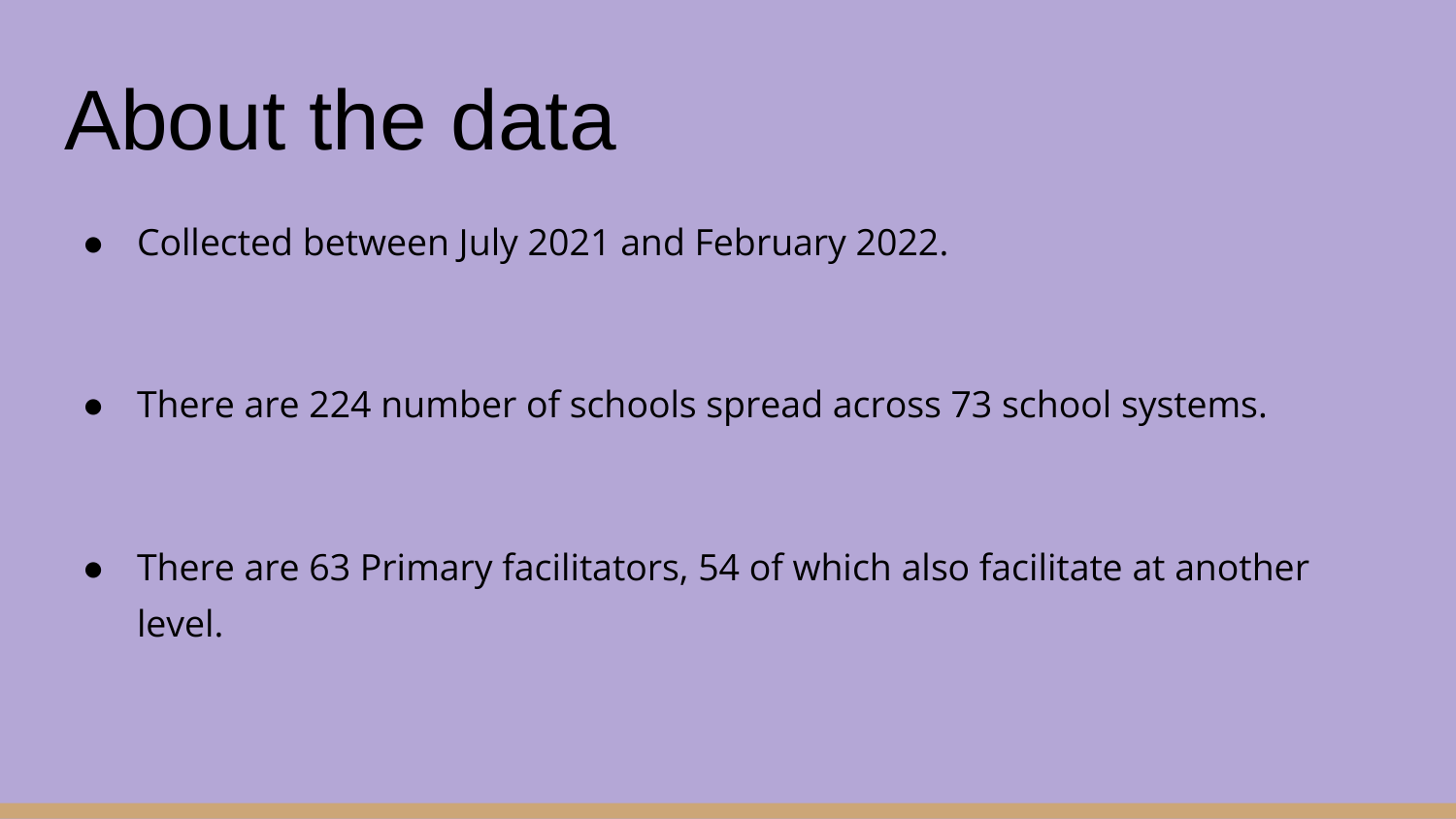

# About the data
Collected between July 2021 and February 2022.

There are 224 number of schools spread across 73 school systems.

There are 63 Primary facilitators, 54 of which also facilitate at another level.